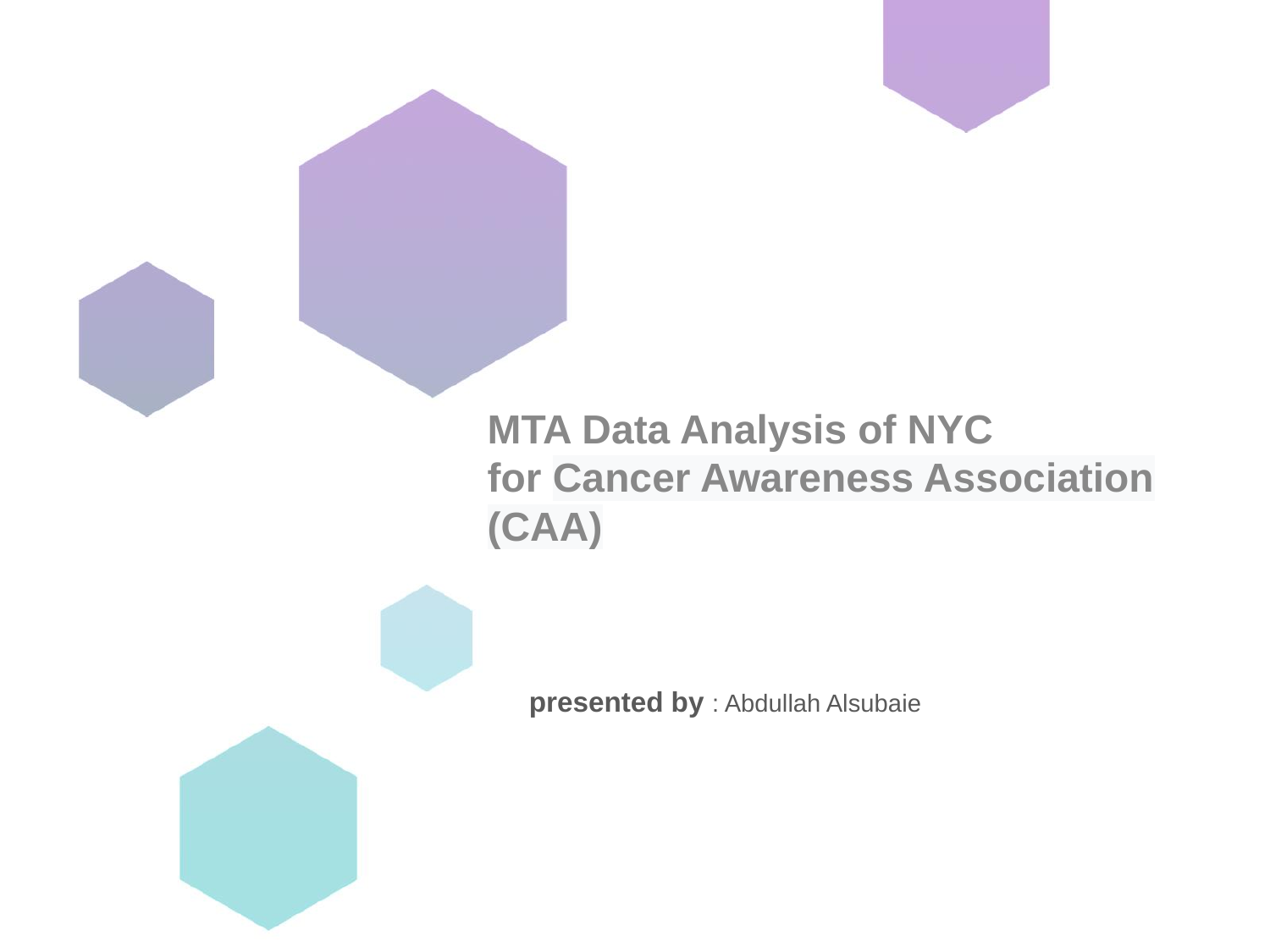

# MTA Data Analysis of NYC
for Cancer Awareness Association (CAA)
presented by : Abdullah Alsubaie